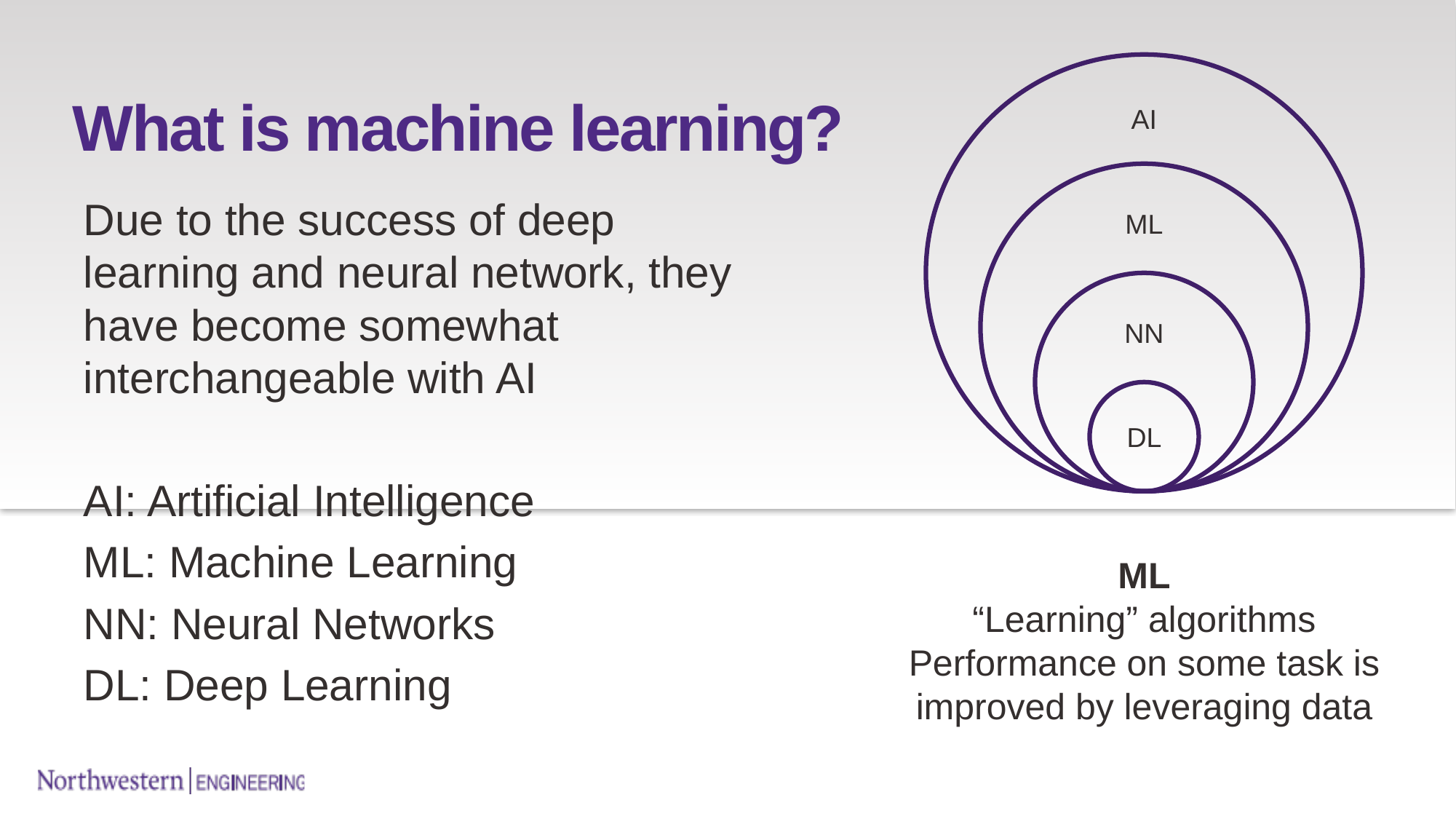

# What is machine learning?

AI

ML

NN

DL
Due to the success of deep learning and neural network, they have become somewhat interchangeable with AI

AI: Artificial Intelligence
ML: Machine Learning
NN: Neural Networks
DL: Deep Learning
ML
“Learning” algorithms
Performance on some task is improved by leveraging data